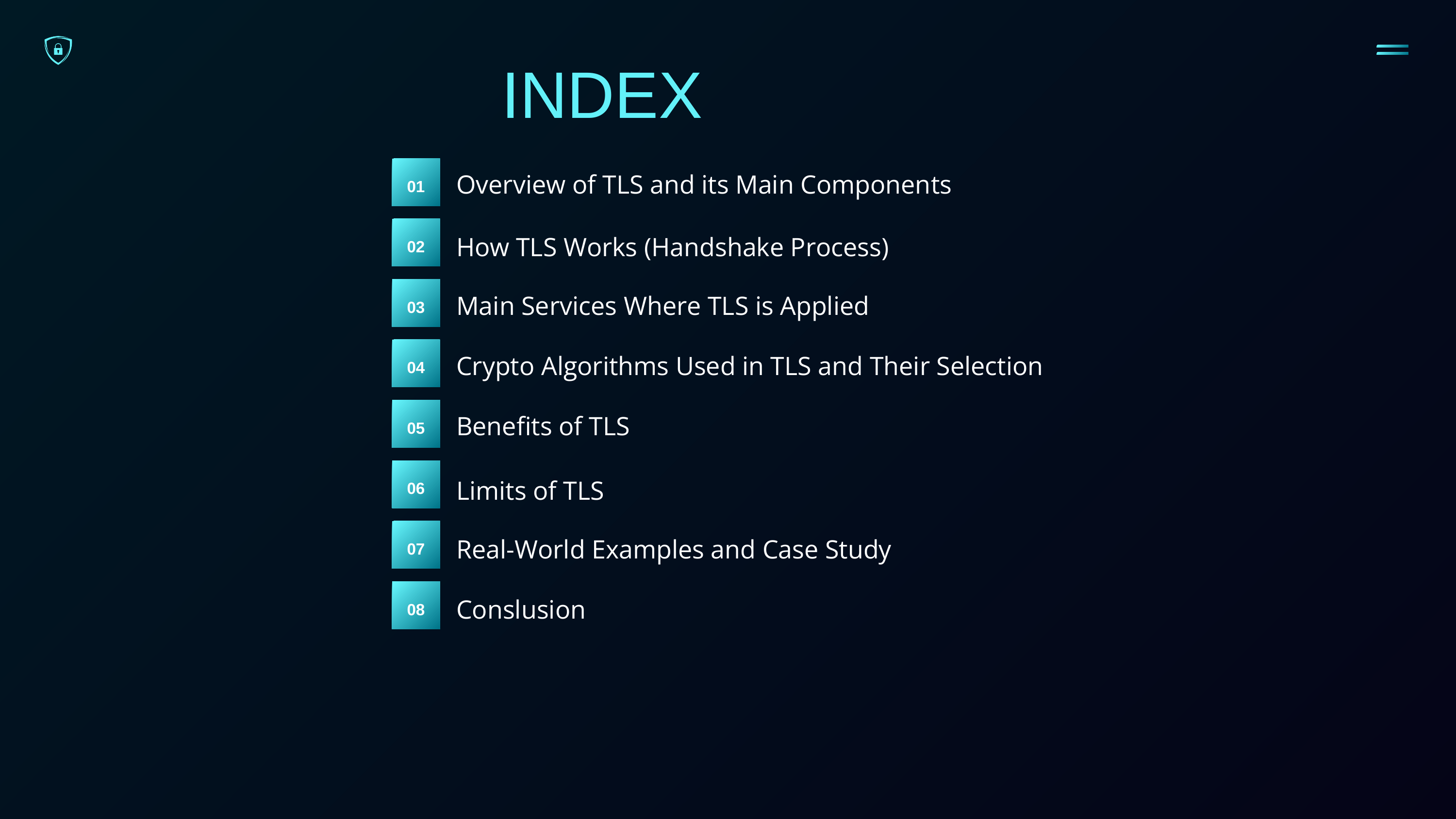

INDEX

Overview of TLS and its Main Components
01

How TLS Works (Handshake Process)
02

Main Services Where TLS is Applied
03

Crypto Algorithms Used in TLS and Their Selection
04

Benefits of TLS
05

Limits of TLS
06

Real-World Examples and Case Study
07

Conslusion
08